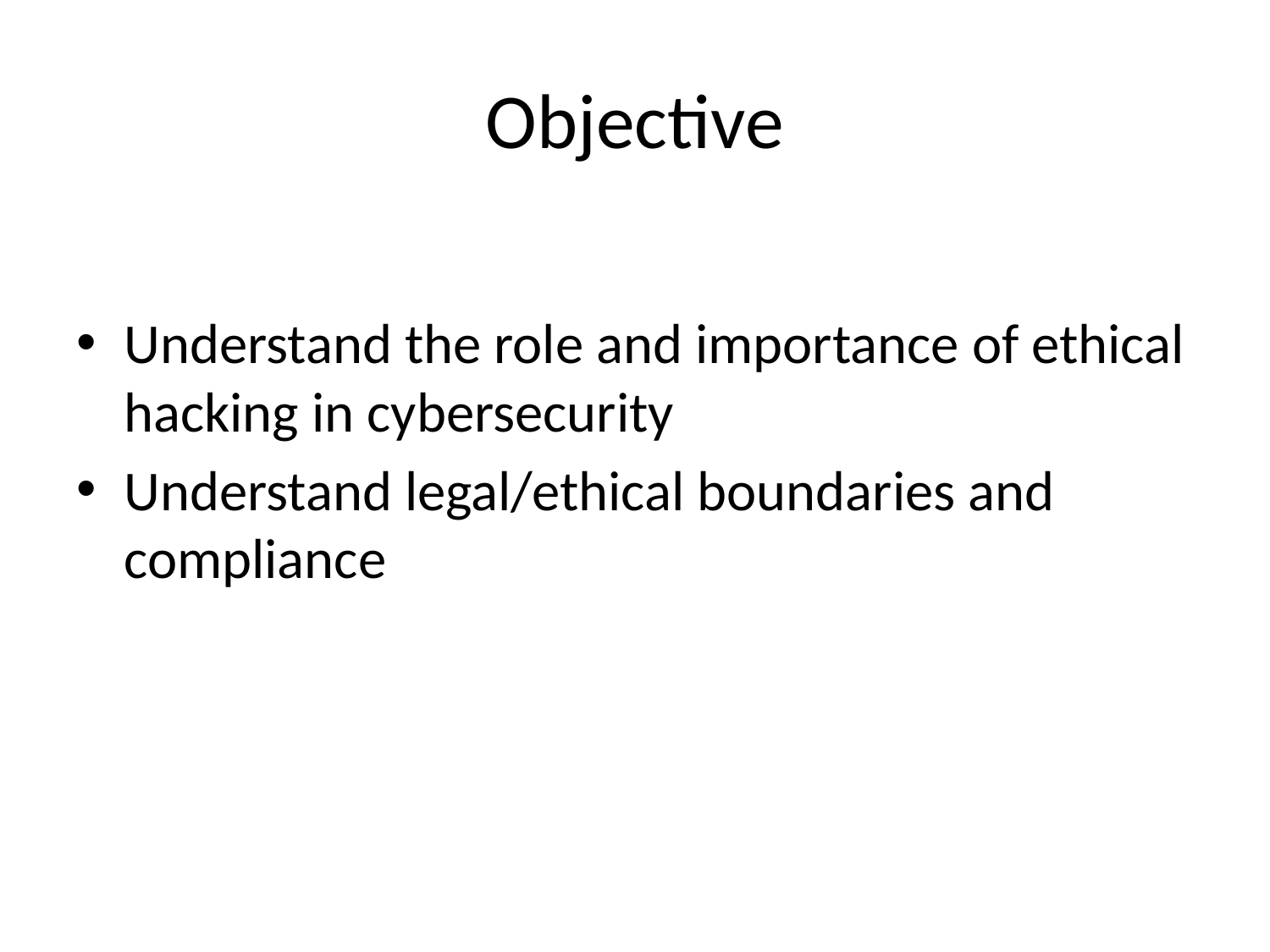

# Objective

Understand the role and importance of ethical hacking in cybersecurity
Understand legal/ethical boundaries and compliance